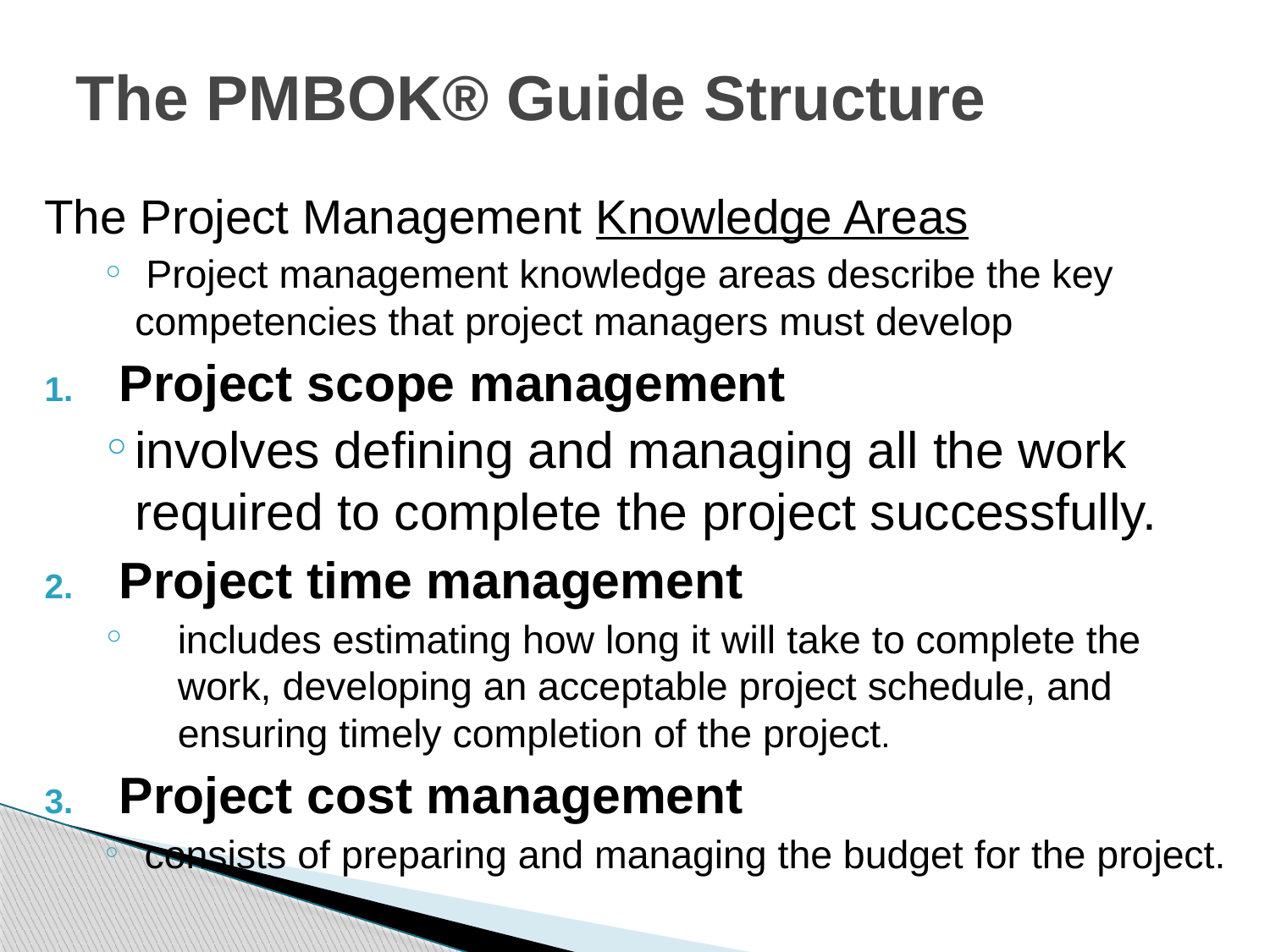

# The PMBOK® Guide Structure
The Project Management Knowledge Areas
 Project management knowledge areas describe the key competencies that project managers must develop
Project scope management
involves defining and managing all the work required to complete the project successfully.
Project time management
includes estimating how long it will take to complete the work, developing an acceptable project schedule, and ensuring timely completion of the project.
Project cost management
 consists of preparing and managing the budget for the project.